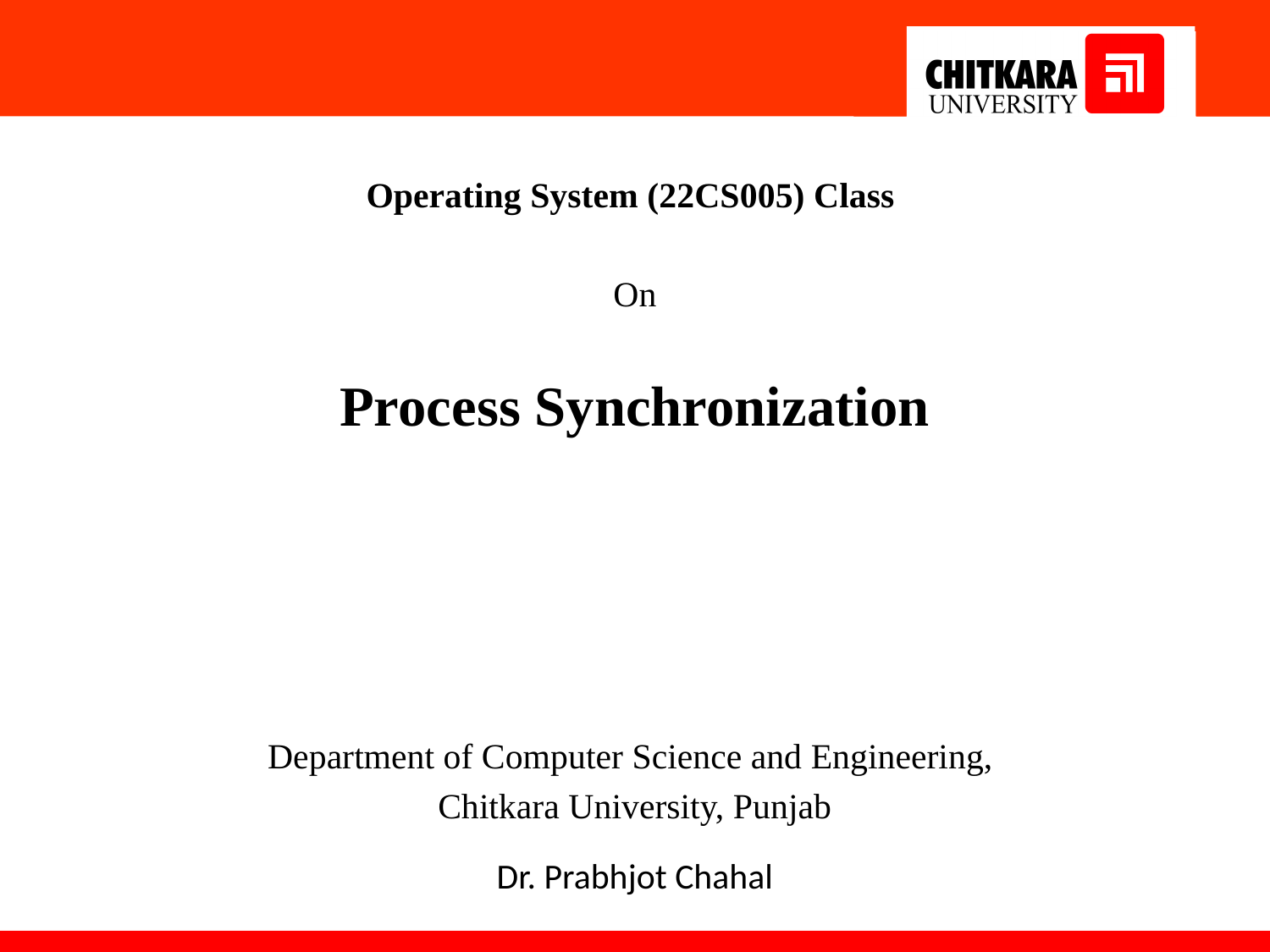

Operating System (22CS005) Class

On

Process Synchronization

Department of Computer Science and Engineering,
Chitkara University, Punjab
Dr. Prabhjot Chahal